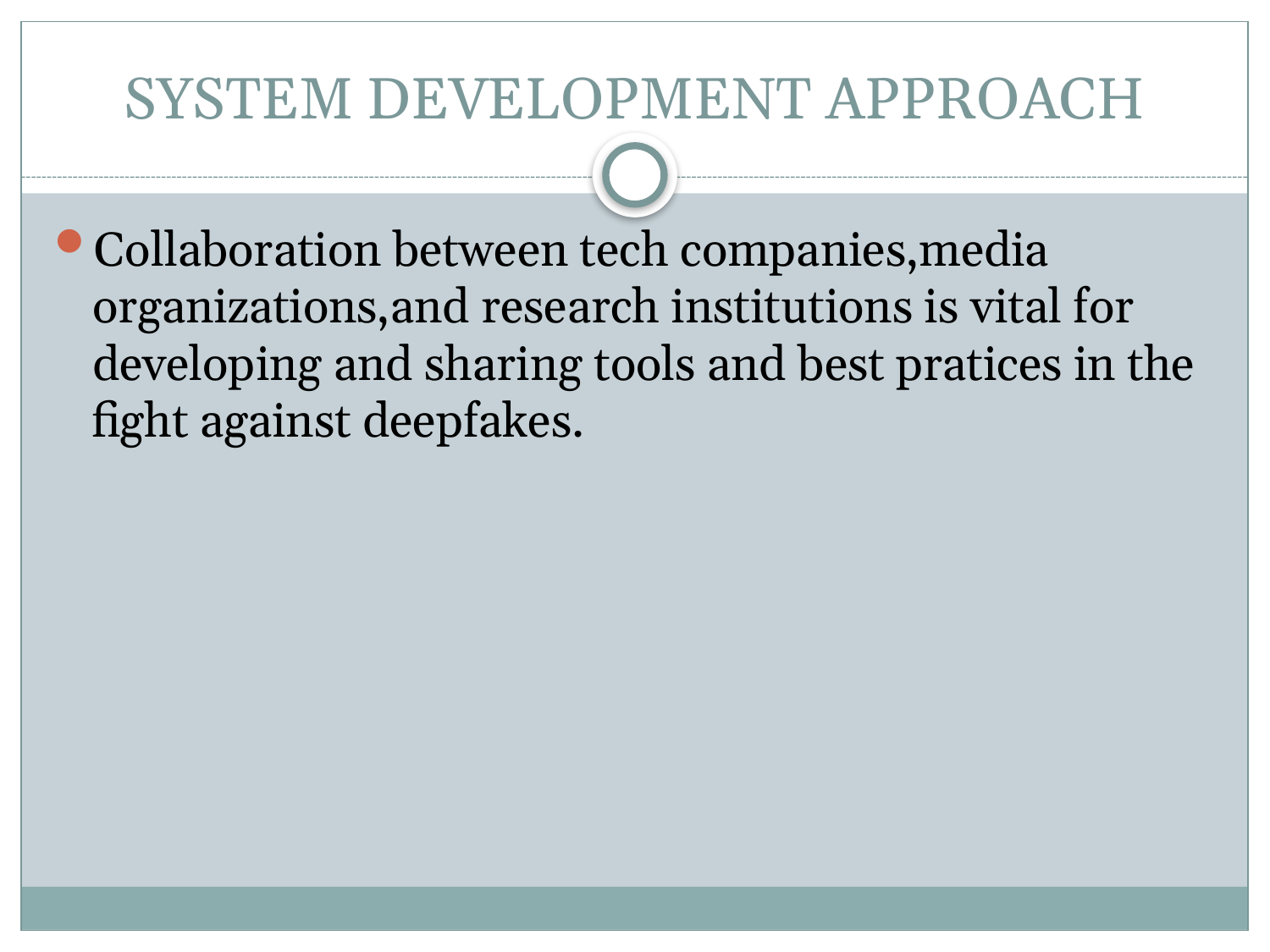

# SYSTEM DEVELOPMENT APPROACH
Collaboration between tech companies,media organizations,and research institutions is vital for developing and sharing tools and best pratices in the fight against deepfakes.